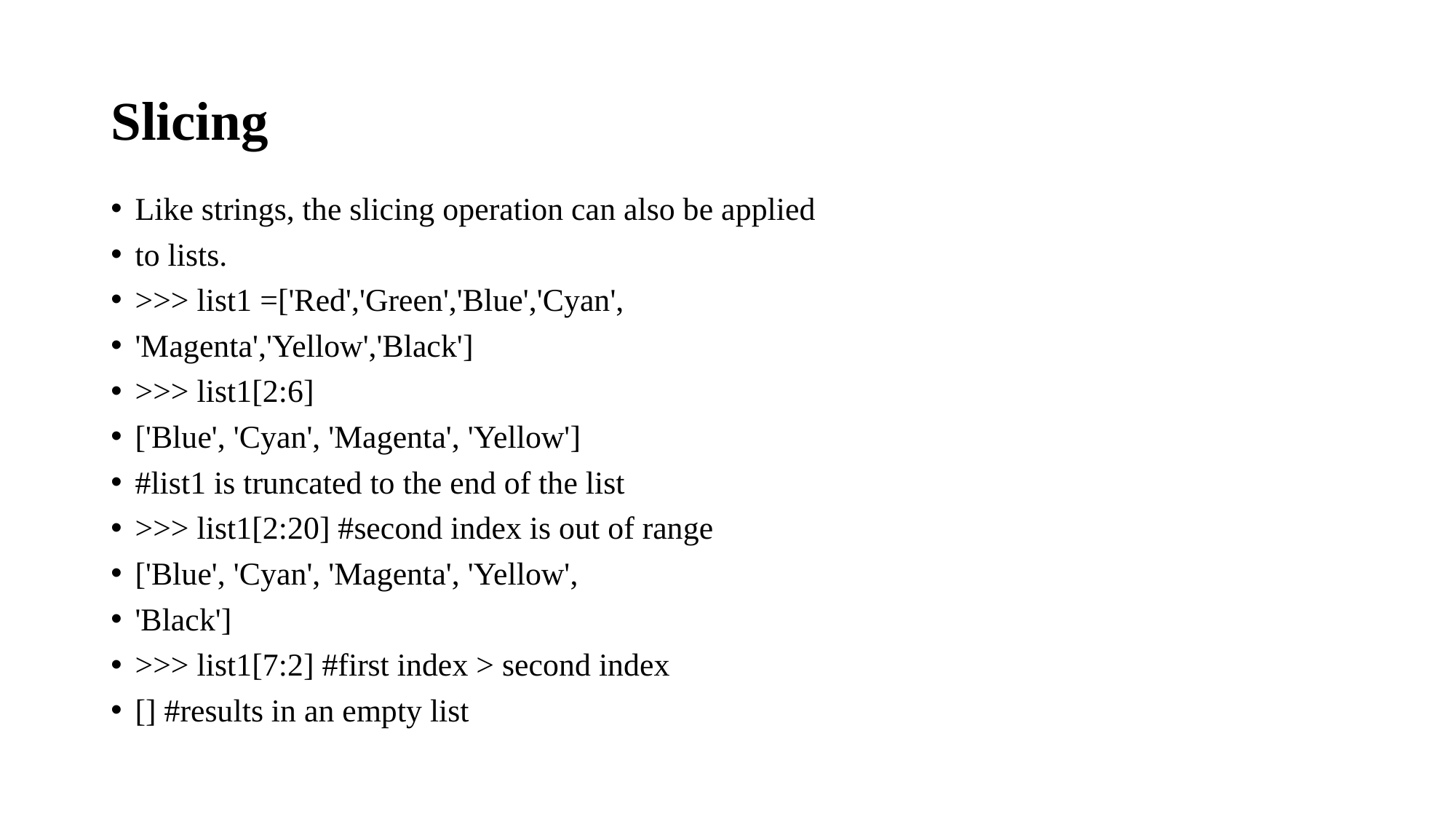

# Slicing
Like strings, the slicing operation can also be applied
to lists.
>>> list1 =['Red','Green','Blue','Cyan',
'Magenta','Yellow','Black']
>>> list1[2:6]
['Blue', 'Cyan', 'Magenta', 'Yellow']
#list1 is truncated to the end of the list
>>> list1[2:20] #second index is out of range
['Blue', 'Cyan', 'Magenta', 'Yellow',
'Black']
>>> list1[7:2] #first index > second index
[] #results in an empty list